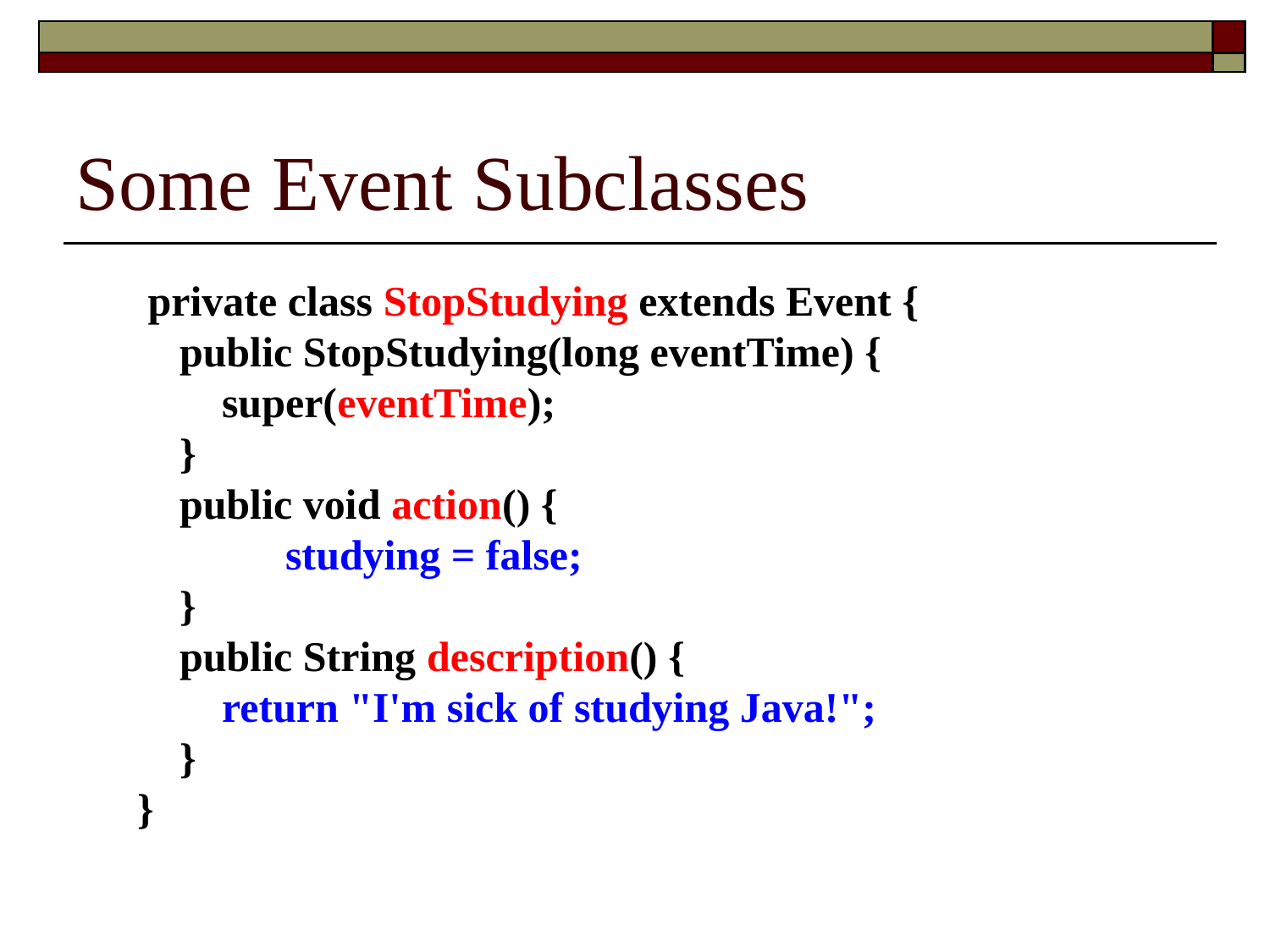

# Some Event Subclasses
     private class StopStudying extends Event {
        public StopStudying(long eventTime) {
            super(eventTime);
        }
        public void action() {
	      studying = false;
        }
        public String description() {
            return "I'm sick of studying Java!";
        }
    }